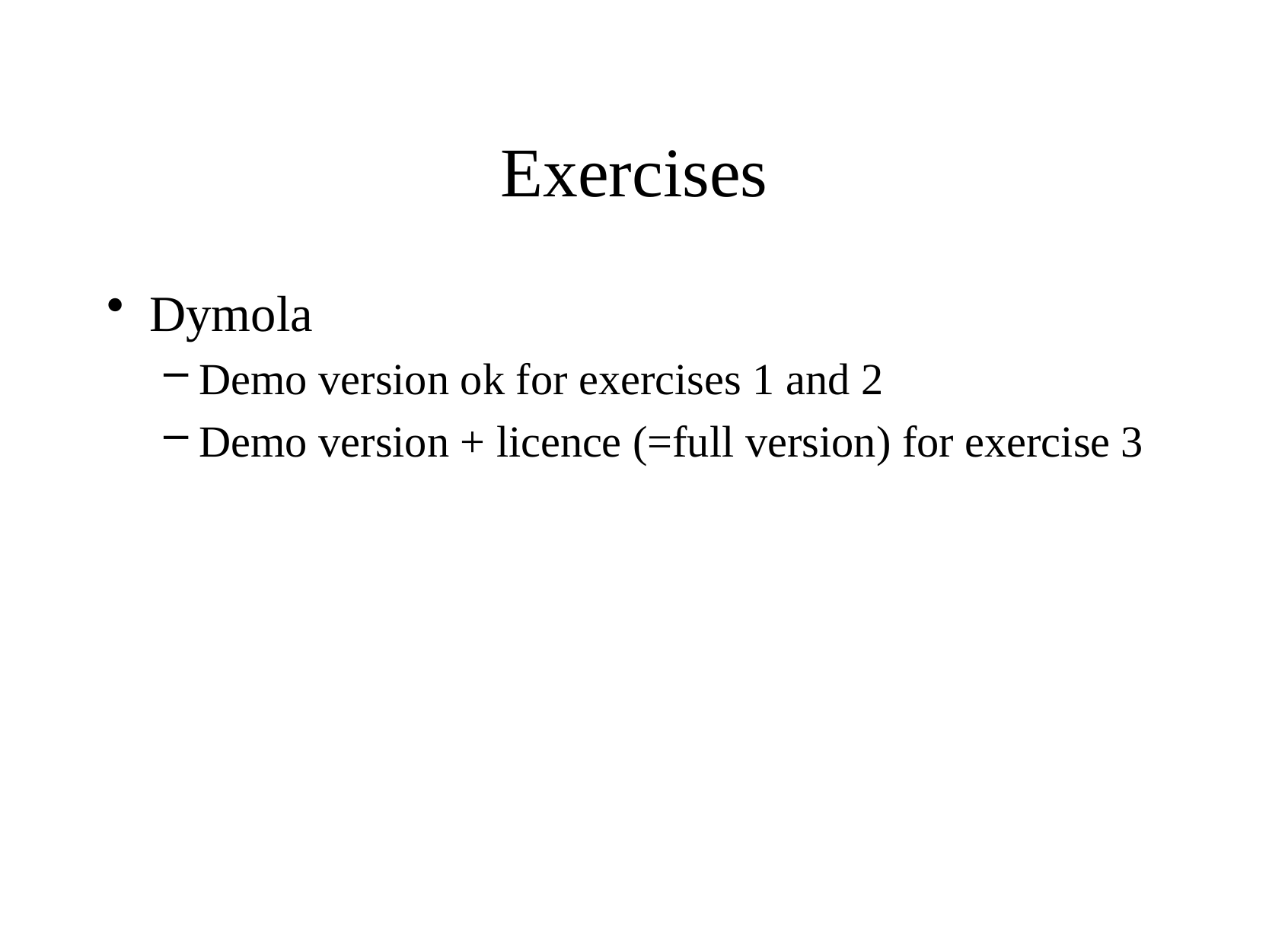

# Exercises
Dymola
Demo version ok for exercises 1 and 2
Demo version + licence (=full version) for exercise 3